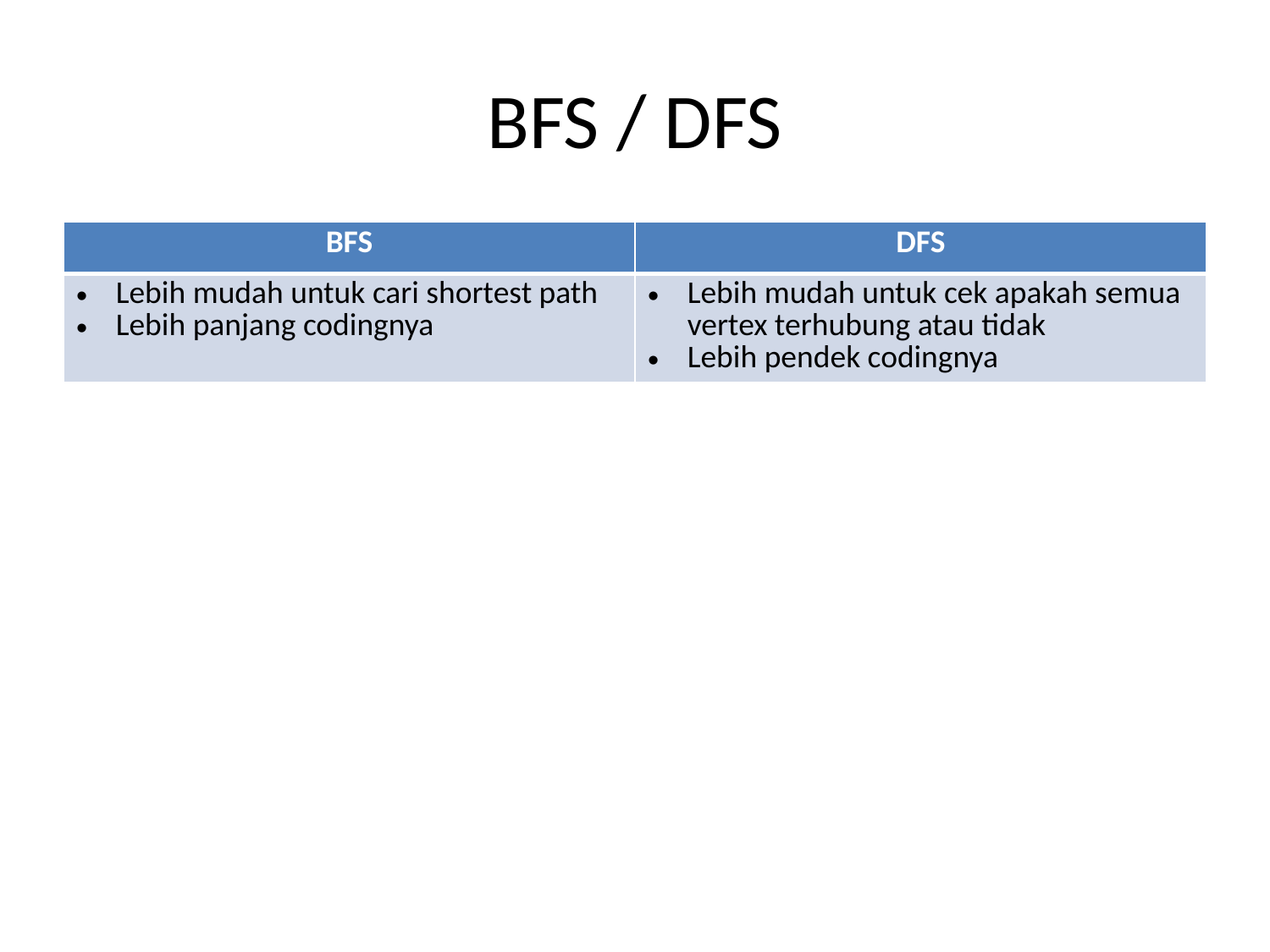

# BFS / DFS
| BFS | DFS |
| --- | --- |
| Lebih mudah untuk cari shortest path Lebih panjang codingnya | Lebih mudah untuk cek apakah semua vertex terhubung atau tidak Lebih pendek codingnya |